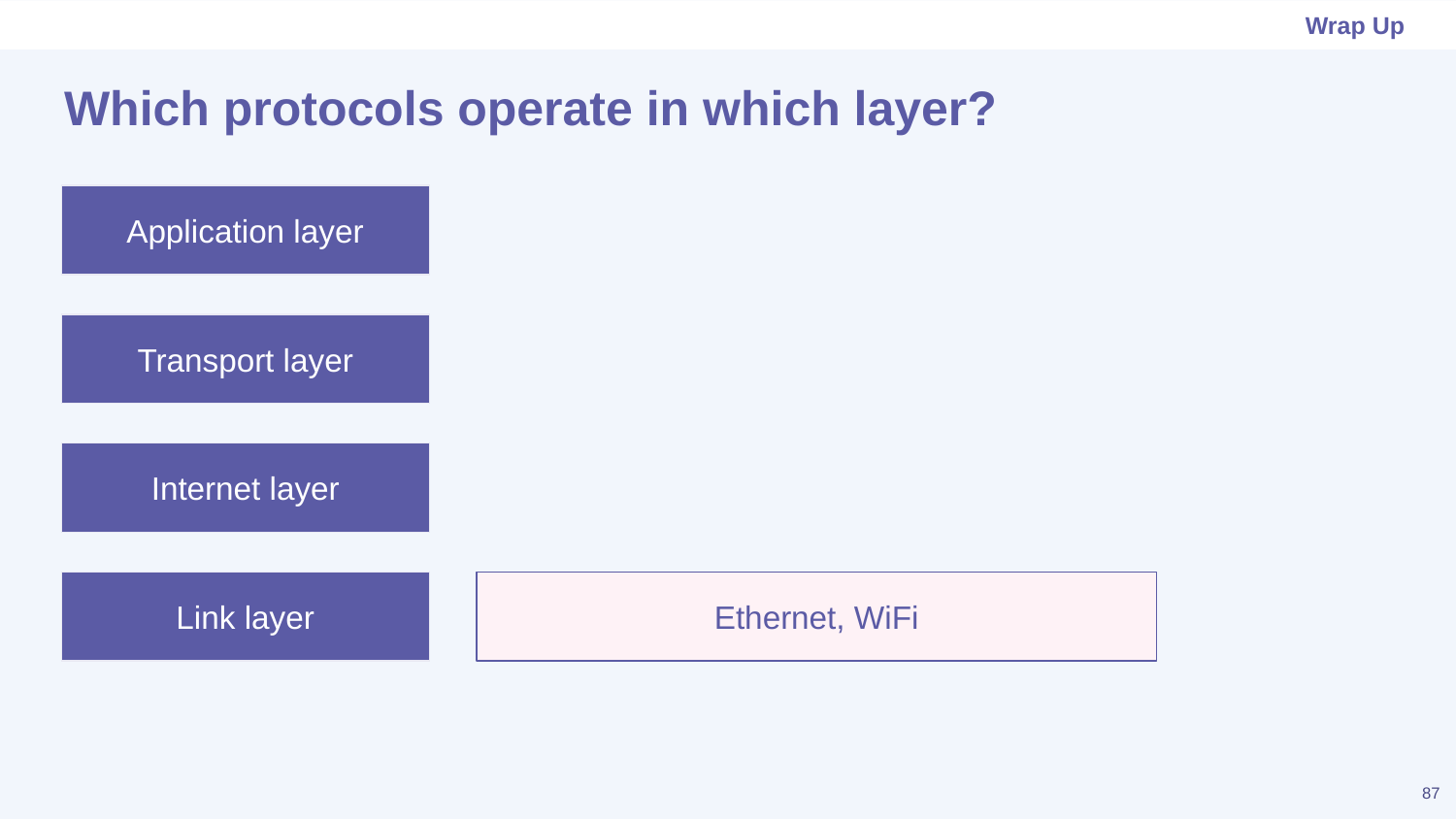

Wrap Up
# Which protocols operate in which layer?
Application layer
Transport layer
Internet layer
Link layer
Ethernet, WiFi
87